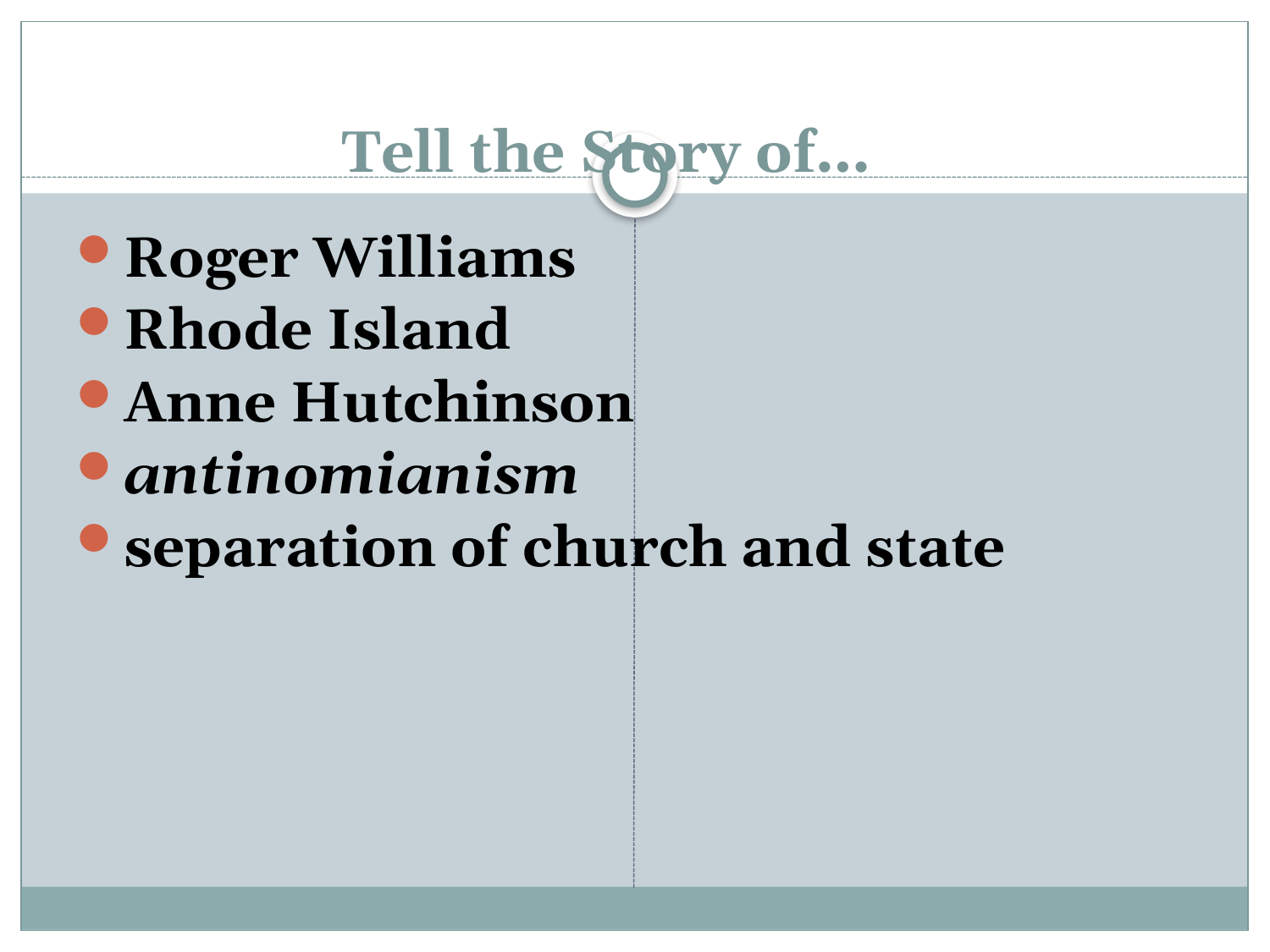

# Tell the Story of…
Roger Williams
Rhode Island
Anne Hutchinson
antinomianism
separation of church and state